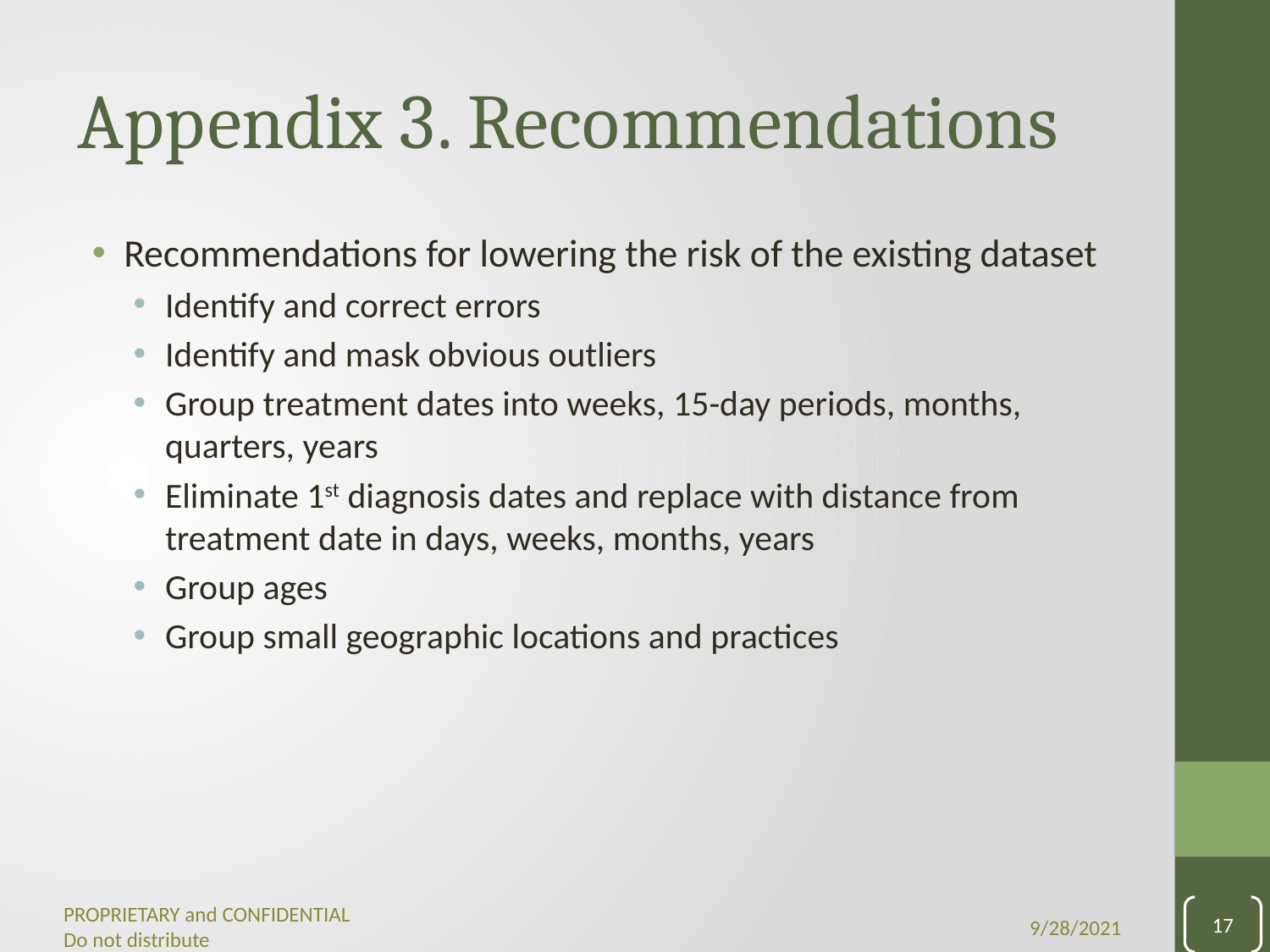

# Appendix 3. Recommendations
Recommendations for lowering the risk of the existing dataset
Identify and correct errors
Identify and mask obvious outliers
Group treatment dates into weeks, 15-day periods, months, quarters, years
Eliminate 1st diagnosis dates and replace with distance from treatment date in days, weeks, months, years
Group ages
Group small geographic locations and practices

17
9/28/2021